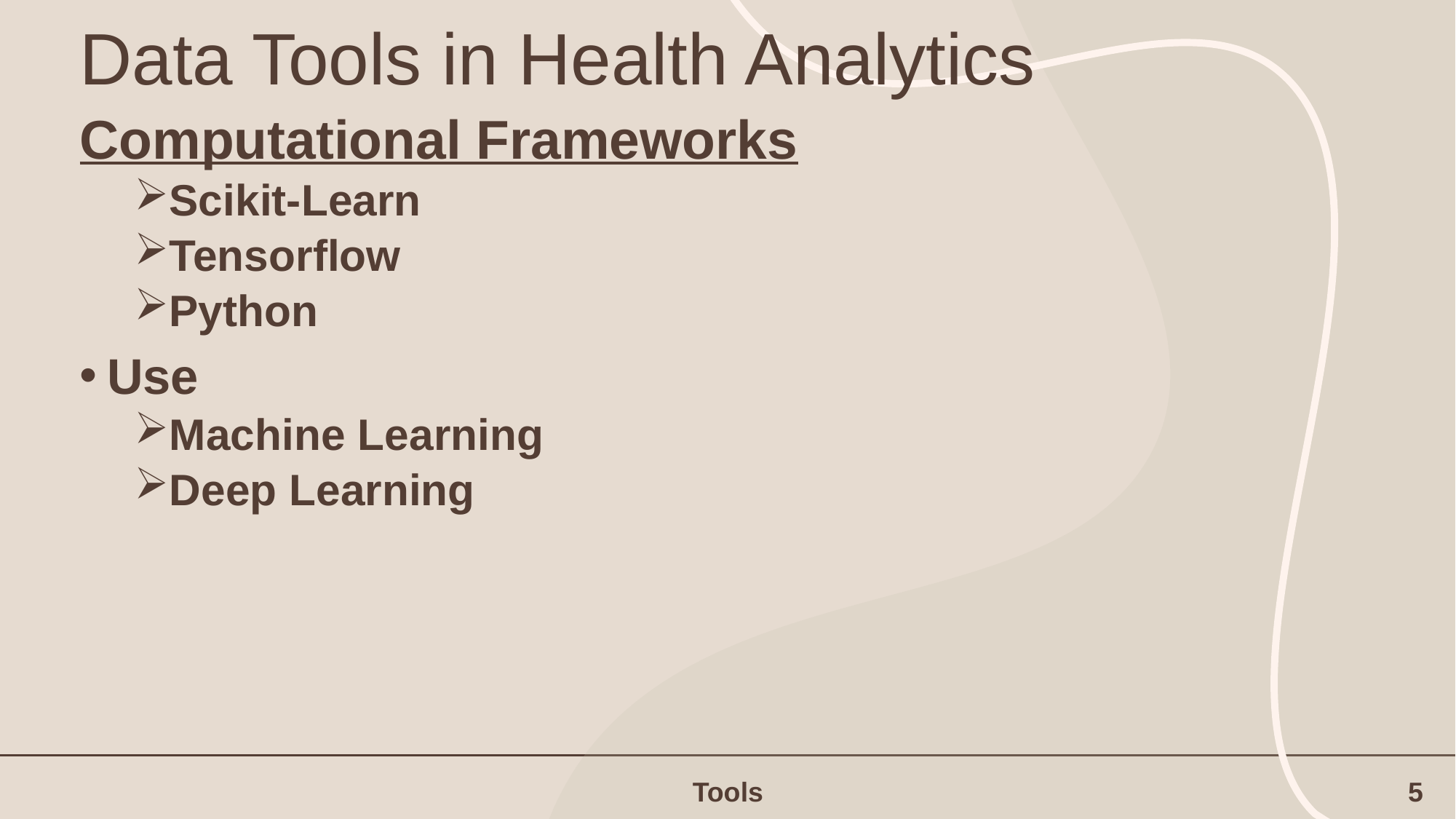

# Data Tools in Health Analytics
Computational Frameworks
Scikit-Learn
Tensorflow
Python
Use
Machine Learning
Deep Learning

Tools
5